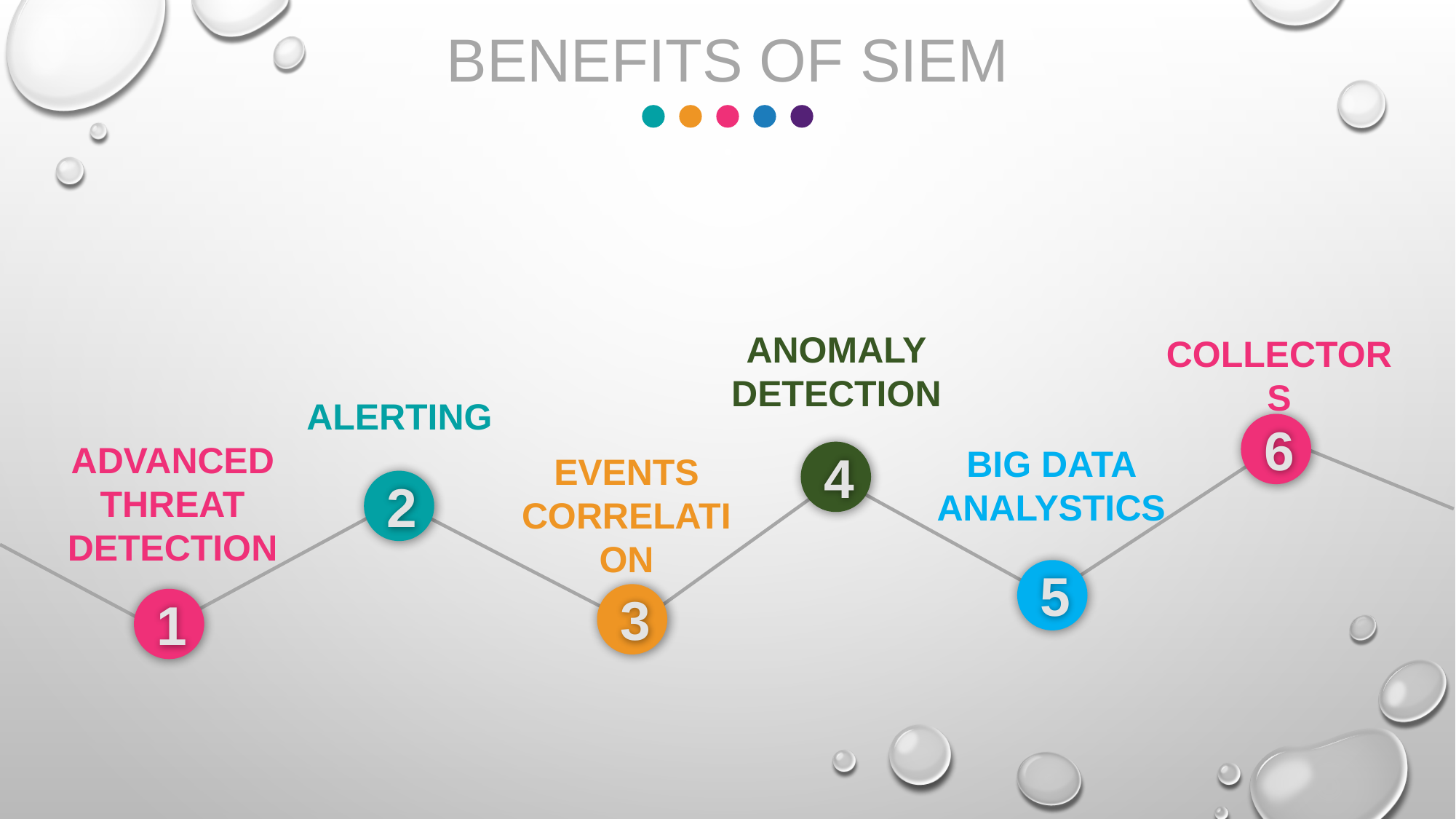

BENEFITS OF SIEM

ANOMALY DETECTION
COLLECTORS
ALERTING
6

ADVANCED THREAT DETECTION
BIG DATA ANALYSTICS
4

EVENTS CORRELATION
2

5

3

1